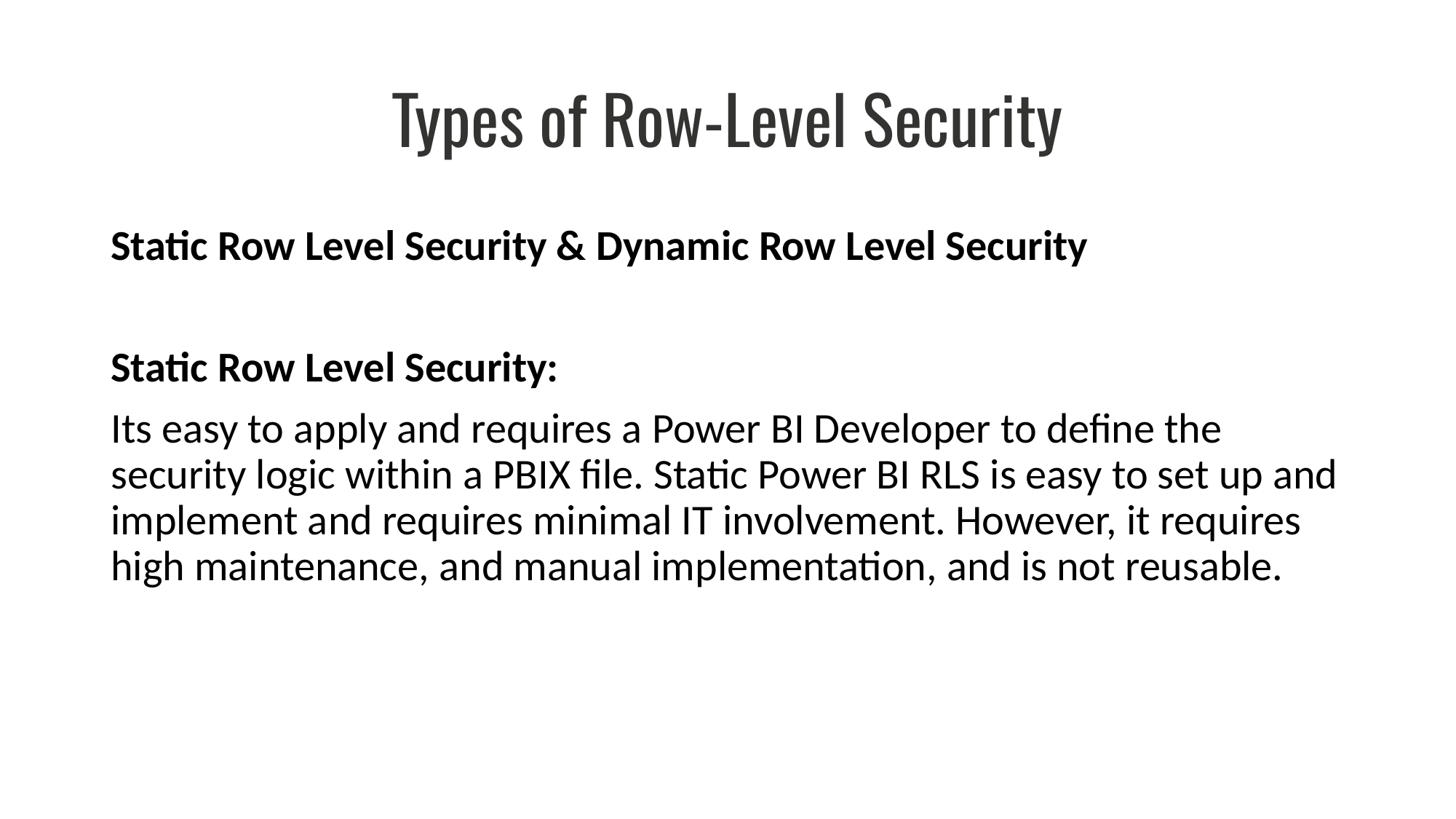

# Types of Row-Level Security
Static Row Level Security & Dynamic Row Level Security

Static Row Level Security:
Its easy to apply and requires a Power BI Developer to define the security logic within a PBIX file. Static Power BI RLS is easy to set up and implement and requires minimal IT involvement. However, it requires high maintenance, and manual implementation, and is not reusable.